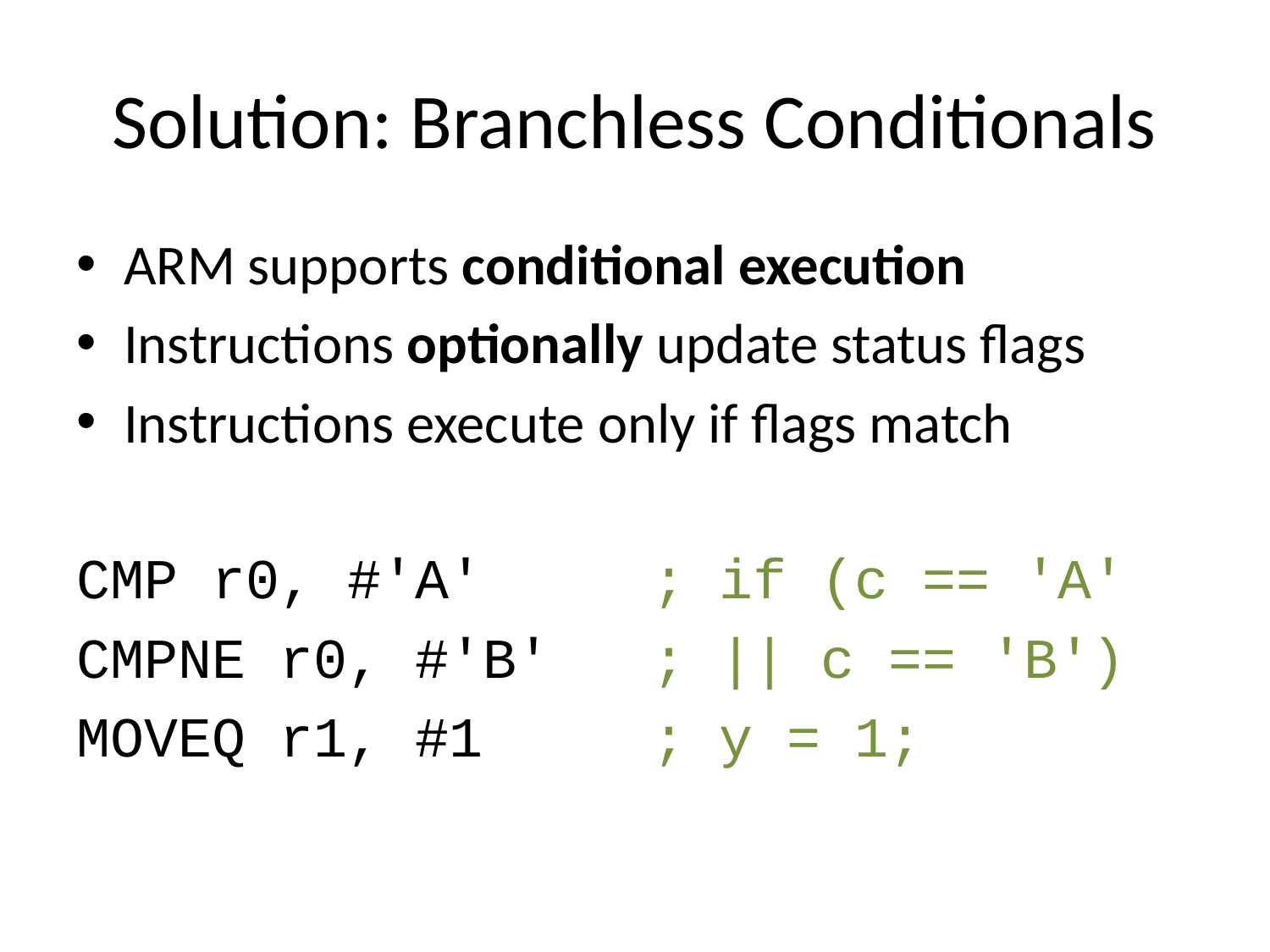

# Solution: Branchless Conditionals
ARM supports conditional execution
Instructions optionally update status flags
Instructions execute only if flags match

CMP r0, #'A'     ; if (c == 'A'
CMPNE r0, #'B'   ; || c == 'B')
MOVEQ r1, #1     ; y = 1;